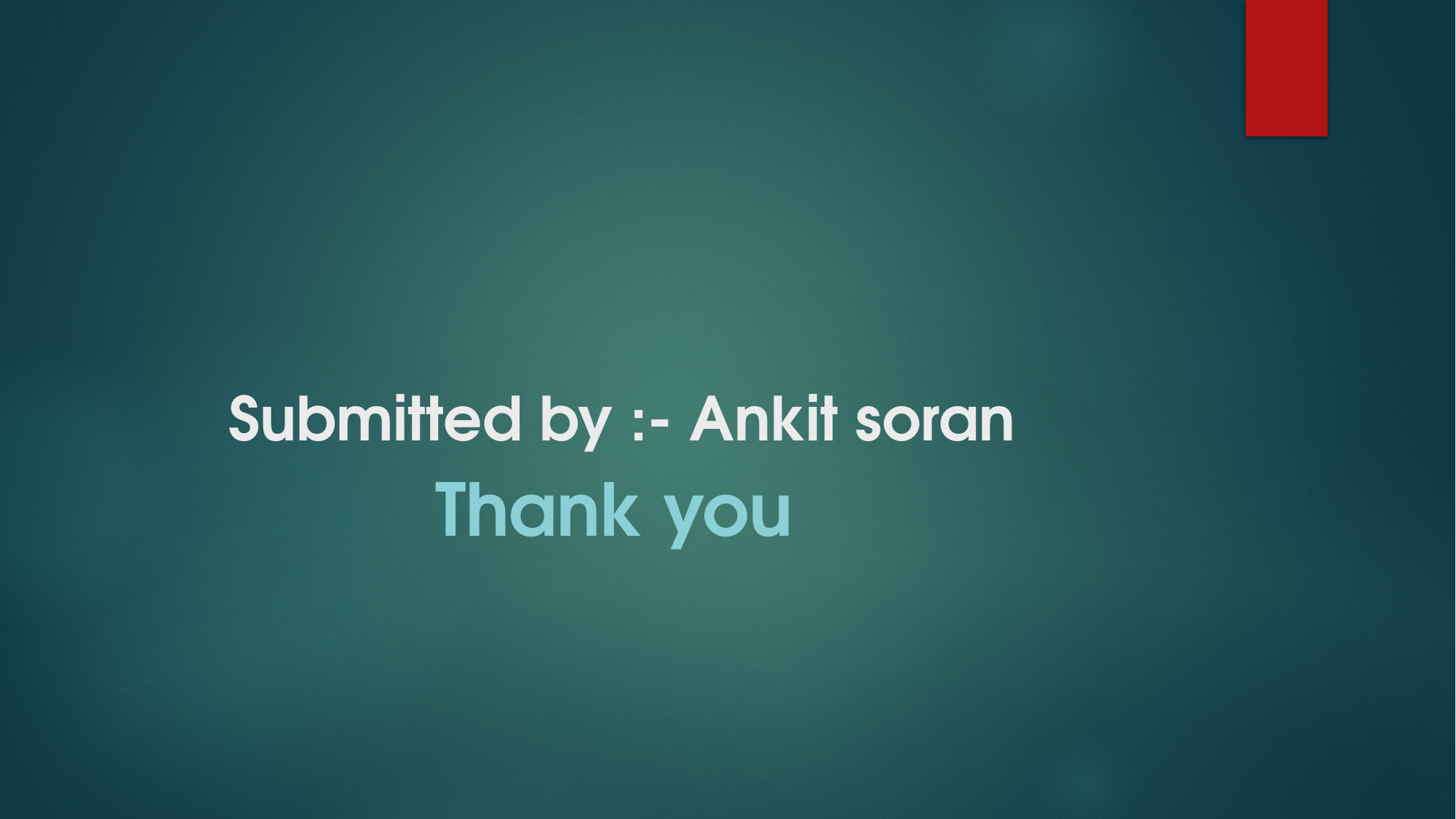

# Submitted by :- Ankit soran
             Thank you